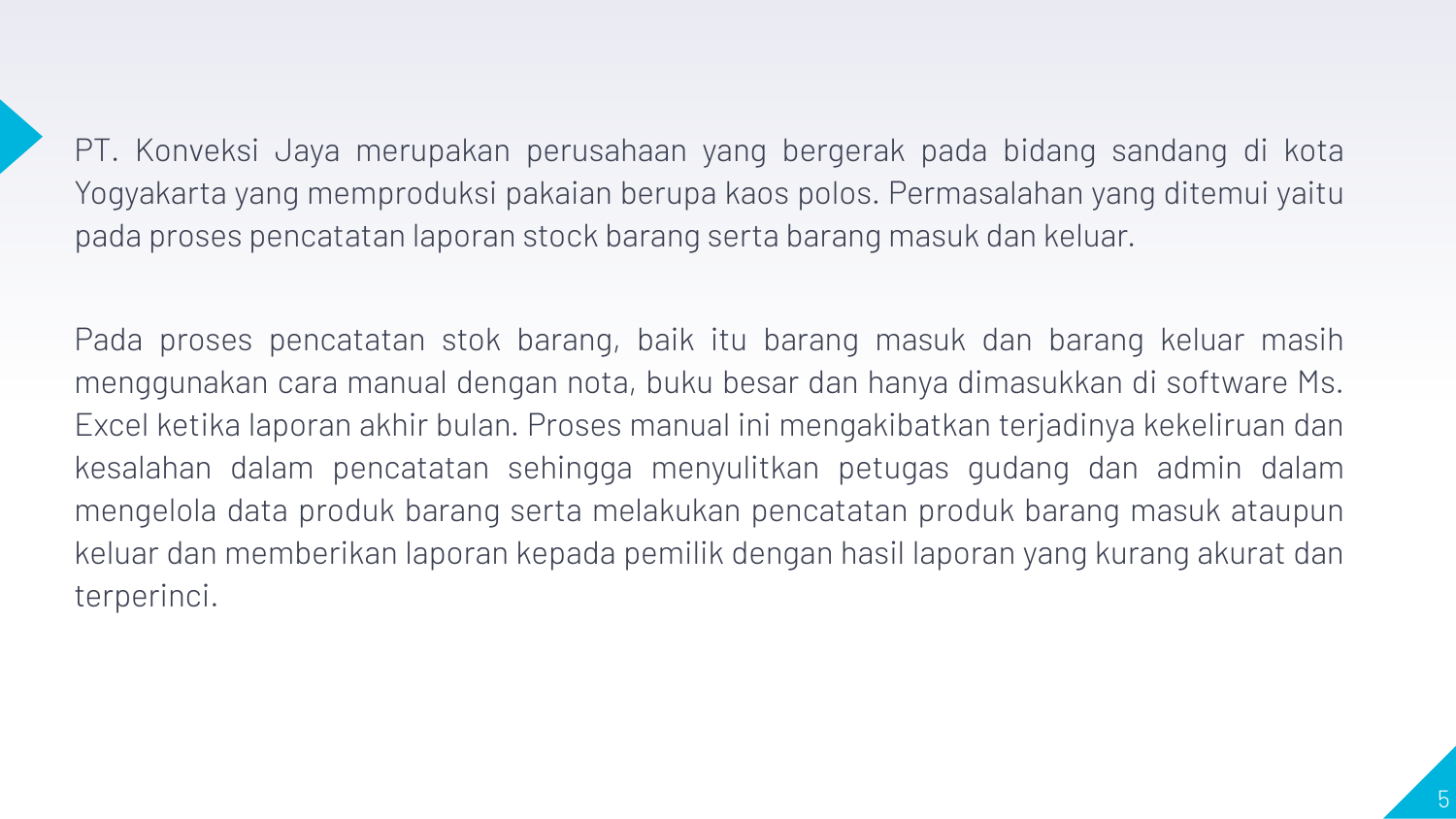

PT. Konveksi Jaya merupakan perusahaan yang bergerak pada bidang sandang di kota Yogyakarta yang memproduksi pakaian berupa kaos polos. Permasalahan yang ditemui yaitu pada proses pencatatan laporan stock barang serta barang masuk dan keluar.

Pada proses pencatatan stok barang, baik itu barang masuk dan barang keluar masih menggunakan cara manual dengan nota, buku besar dan hanya dimasukkan di software Ms. Excel ketika laporan akhir bulan. Proses manual ini mengakibatkan terjadinya kekeliruan dan kesalahan dalam pencatatan sehingga menyulitkan petugas gudang dan admin dalam mengelola data produk barang serta melakukan pencatatan produk barang masuk ataupun keluar dan memberikan laporan kepada pemilik dengan hasil laporan yang kurang akurat dan terperinci.

5